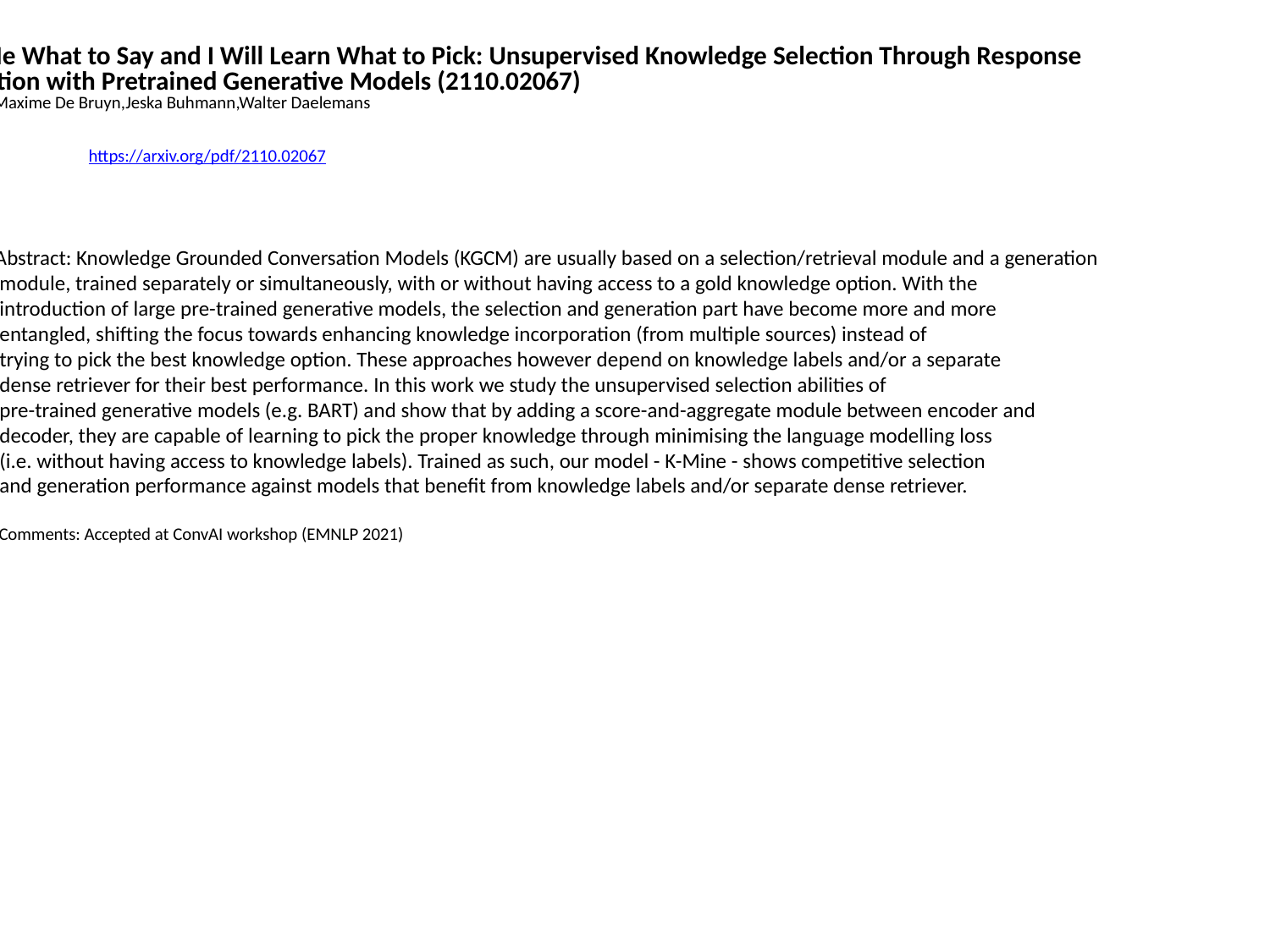

Teach Me What to Say and I Will Learn What to Pick: Unsupervised Knowledge Selection Through Response
 Generation with Pretrained Generative Models (2110.02067)
Ehsan Lotfi,Maxime De Bruyn,Jeska Buhmann,Walter Daelemans

https://arxiv.org/pdf/2110.02067

Abstract: Knowledge Grounded Conversation Models (KGCM) are usually based on a selection/retrieval module and a generation
 module, trained separately or simultaneously, with or without having access to a gold knowledge option. With the
 introduction of large pre-trained generative models, the selection and generation part have become more and more
 entangled, shifting the focus towards enhancing knowledge incorporation (from multiple sources) instead of
 trying to pick the best knowledge option. These approaches however depend on knowledge labels and/or a separate
 dense retriever for their best performance. In this work we study the unsupervised selection abilities of
 pre-trained generative models (e.g. BART) and show that by adding a score-and-aggregate module between encoder and
 decoder, they are capable of learning to pick the proper knowledge through minimising the language modelling loss
 (i.e. without having access to knowledge labels). Trained as such, our model - K-Mine - shows competitive selection
 and generation performance against models that benefit from knowledge labels and/or separate dense retriever.
 Comments: Accepted at ConvAI workshop (EMNLP 2021)